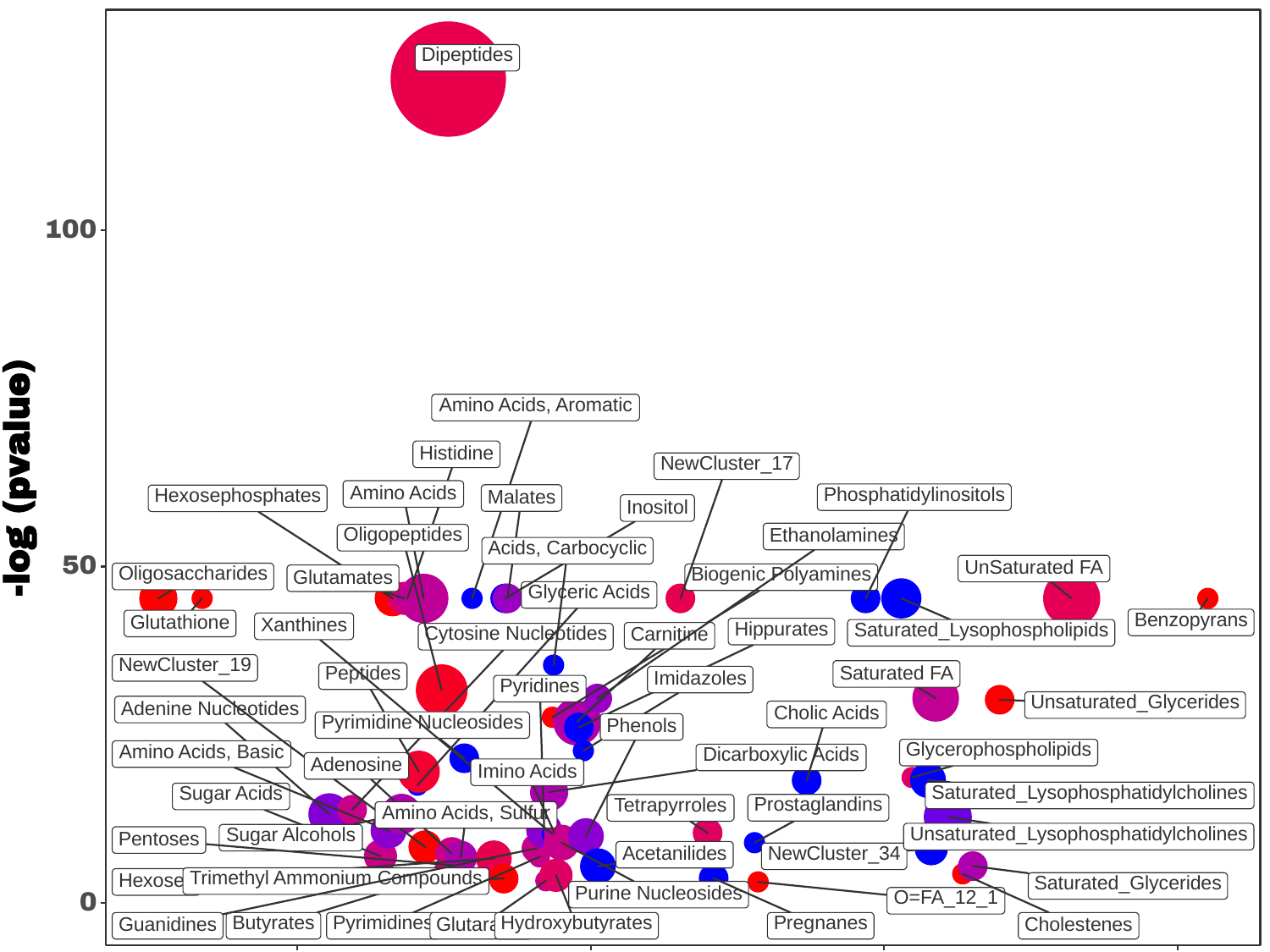

Dipeptides
100

Amino Acids, Aromatic

Histidine

NewCluster_17
-log (pvalue)

Phosphatidylinositols
Amino Acids
Hexosephosphates
Malates

Inositol

Oligopeptides
Ethanolamines

Acids, Carbocyclic

50
UnSaturated FA

Oligosaccharides
Biogenic Polyamines

Glutamates

Glyceric Acids

Benzopyrans

Glutathione

Xanthines

Hippurates
Saturated_Lysophospholipids

Cytosine Nucleotides
Carnitine

NewCluster_19

Peptides

Saturated FA
Imidazoles

Pyridines

Unsaturated_Glycerides

Adenine Nucleotides
Cholic Acids

Pyrimidine Nucleosides
Phenols

Glycerophospholipids

Amino Acids, Basic
Dicarboxylic Acids

Adenosine

Imino Acids

Saturated_Lysophosphatidylcholines
Sugar Acids

Prostaglandins
Tetrapyrroles

Amino Acids, Sulfur

Unsaturated_Lysophosphatidylcholines
Sugar Alcohols

Pentoses

NewCluster_34

Acetanilides

Trimethyl Ammonium Compounds

Saturated_Glycerides
Hexoses

Purine Nucleosides
O=FA_12_1
0

Butyrates
Pyrimidines
Hydroxybutyrates
Pregnanes
Guanidines
Glutarates
Cholestenes

0
10
-5
5
 median XlogP of clusters